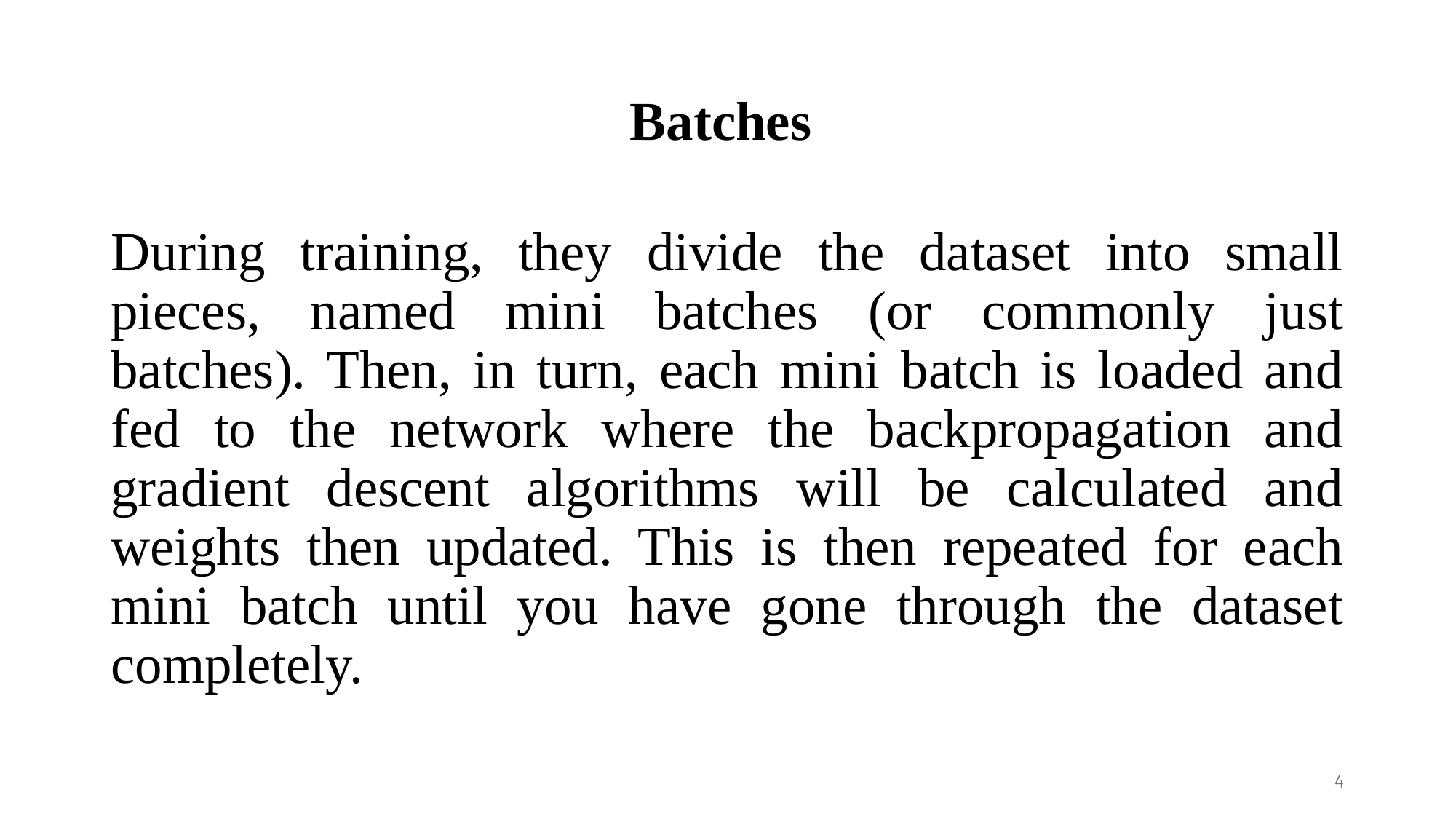

# Batches
During training, they divide the dataset into small pieces, named mini batches (or commonly just
batches). Then, in turn, each mini batch is loaded and fed to the network where the backpropagation and gradient descent algorithms will be calculated and weights then updated. This is then repeated for each mini batch until you have gone through the dataset completely.

4